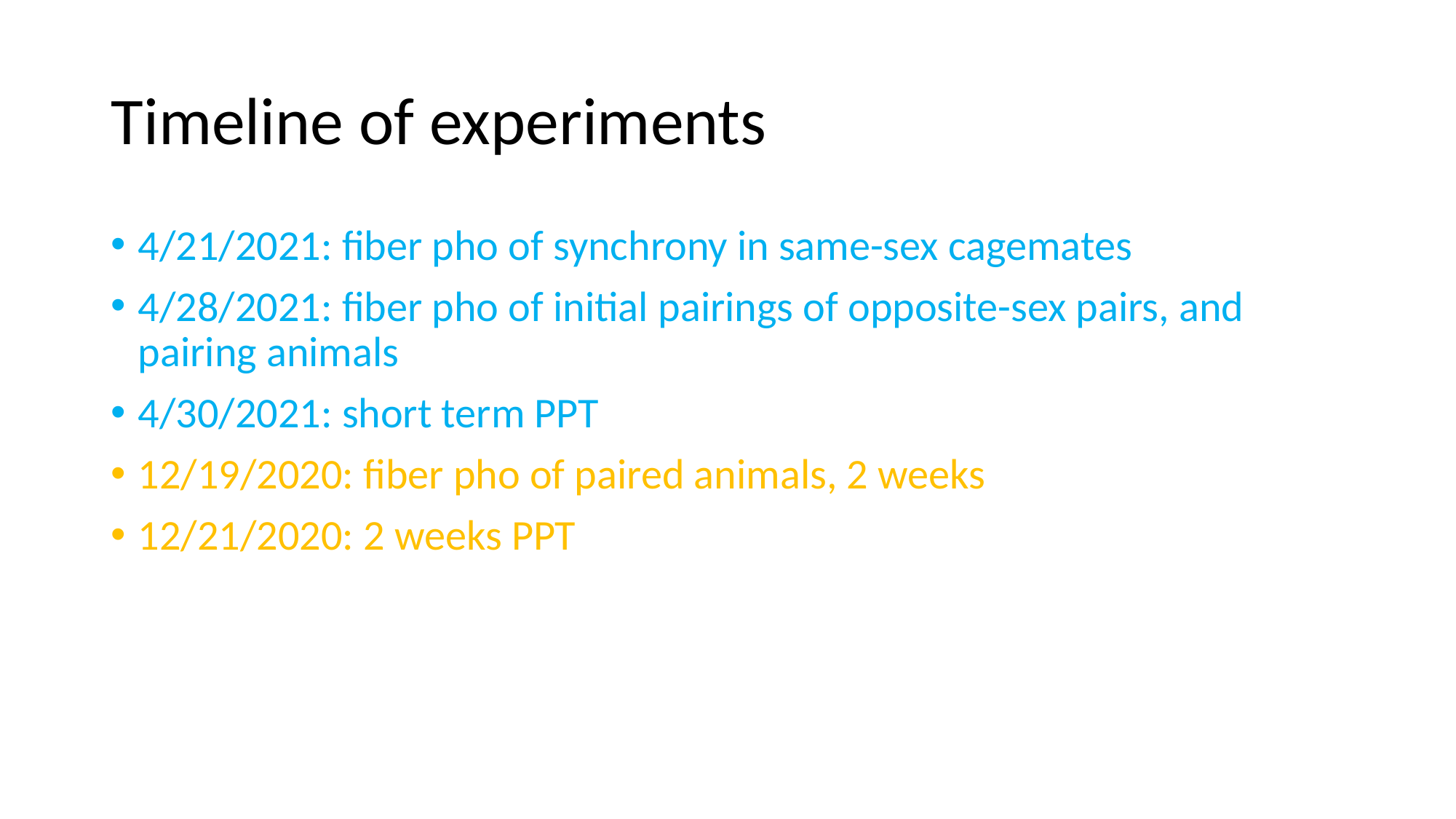

# Timeline of experiments
4/21/2021: fiber pho of synchrony in same-sex cagemates
4/28/2021: fiber pho of initial pairings of opposite-sex pairs, and pairing animals
4/30/2021: short term PPT
12/19/2020: fiber pho of paired animals, 2 weeks
12/21/2020: 2 weeks PPT